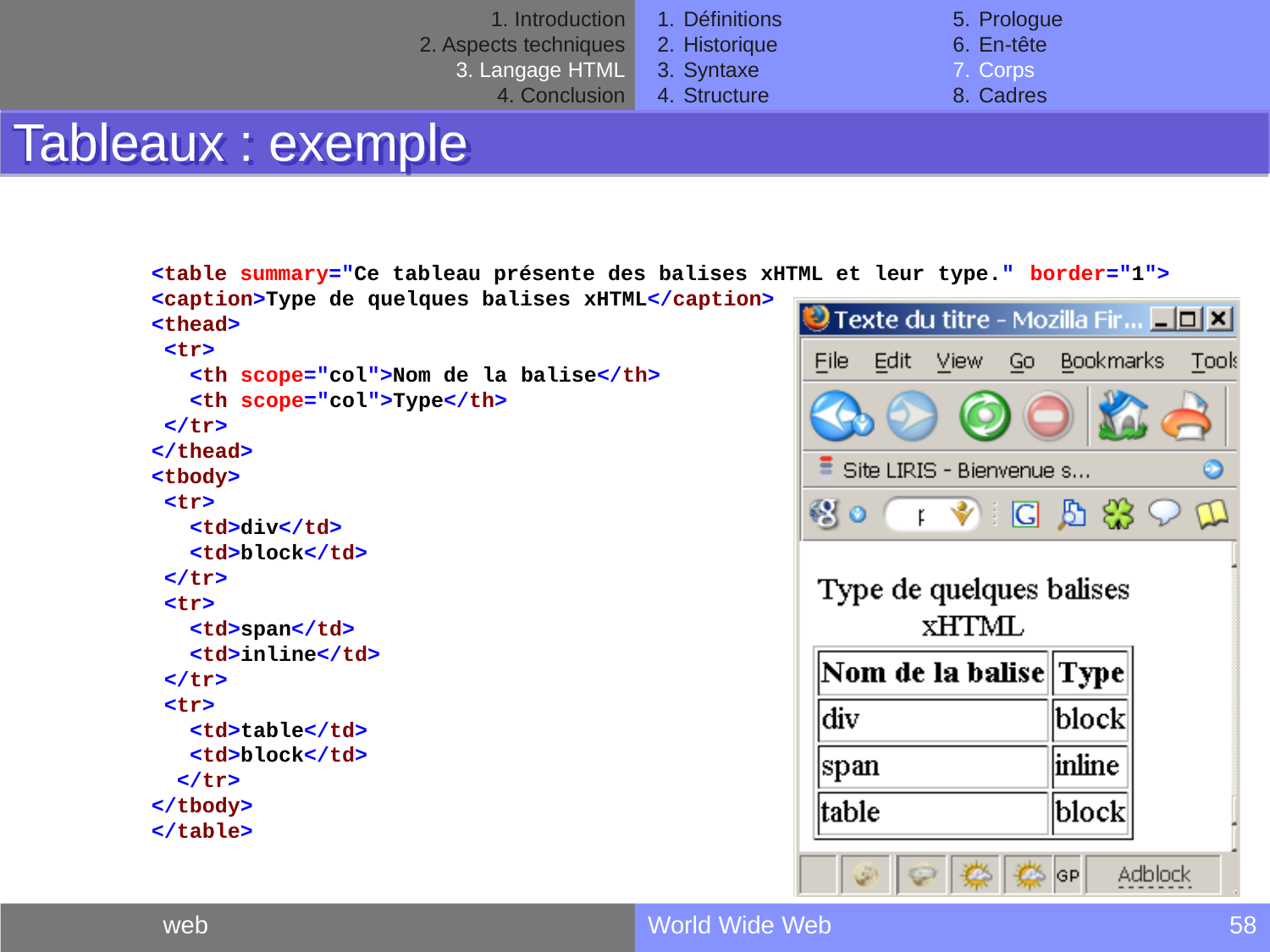

Introduction
Aspects techniques
Langage HTML
Conclusion
Définitions
Historique
Syntaxe
Structure
Prologue
En-tête
Corps
Cadres

Tableaux : exemple

<table summary="Ce tableau présente des balises xHTML et leur type." border="1">
<caption>Type de quelques balises xHTML</caption>
<thead>
<tr>
<th scope="col">Nom de la balise</th>
<th scope="col">Type</th>
</tr>
</thead>
<tbody>
<tr>
<td>div</td>
<td>block</td>
</tr>
<tr>
<td>span</td>
<td>inline</td>
</tr>
<tr>
<td>table</td>
<td>block</td>
</tr>
</tbody>
</table>

web
World Wide Web
58